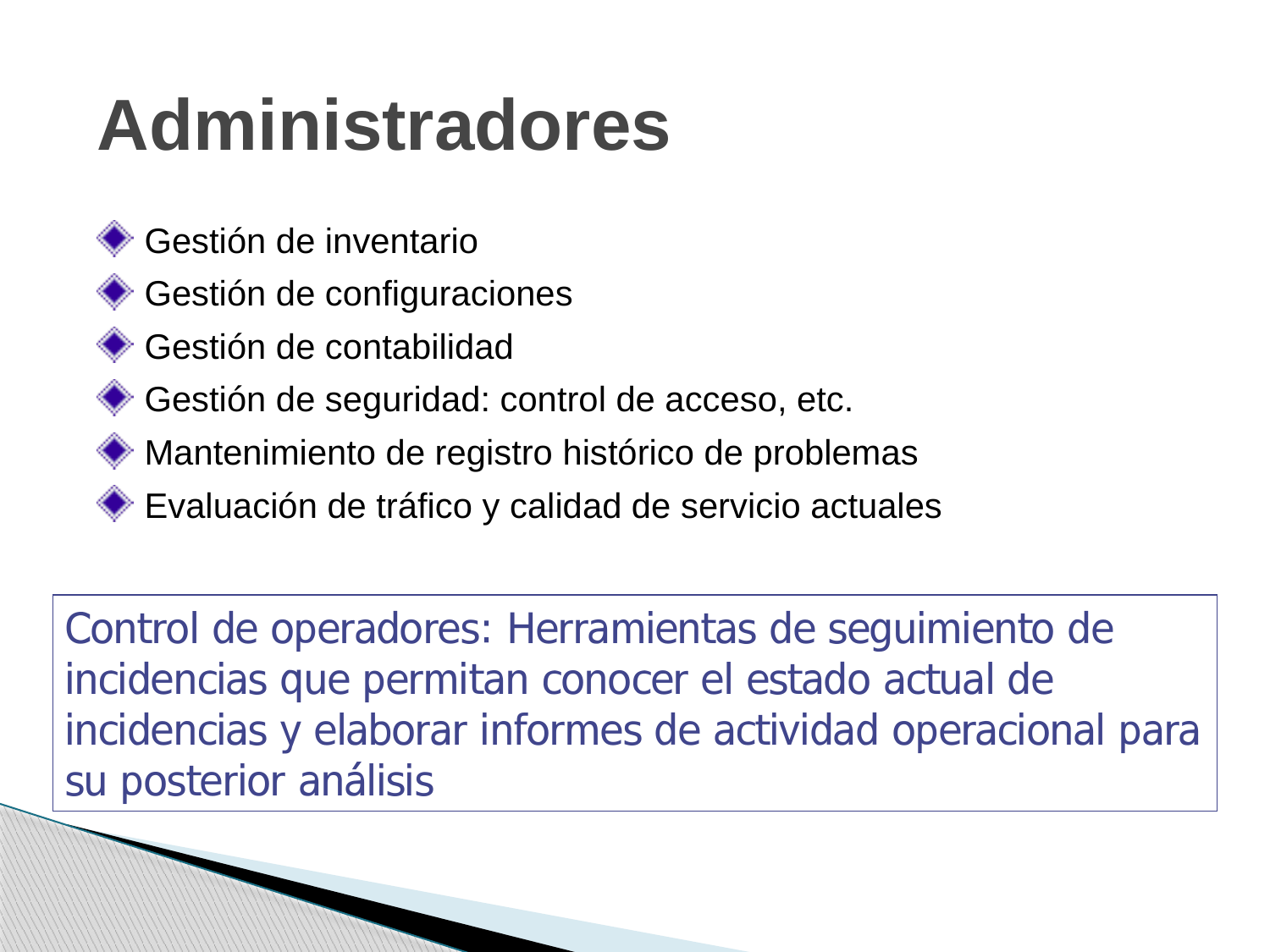

# Administradores
Gestión de inventario
Gestión de configuraciones
Gestión de contabilidad
Gestión de seguridad: control de acceso, etc.
Mantenimiento de registro histórico de problemas
Evaluación de tráfico y calidad de servicio actuales
Control de operadores: Herramientas de seguimiento de incidencias que permitan conocer el estado actual de incidencias y elaborar informes de actividad operacional para su posterior análisis